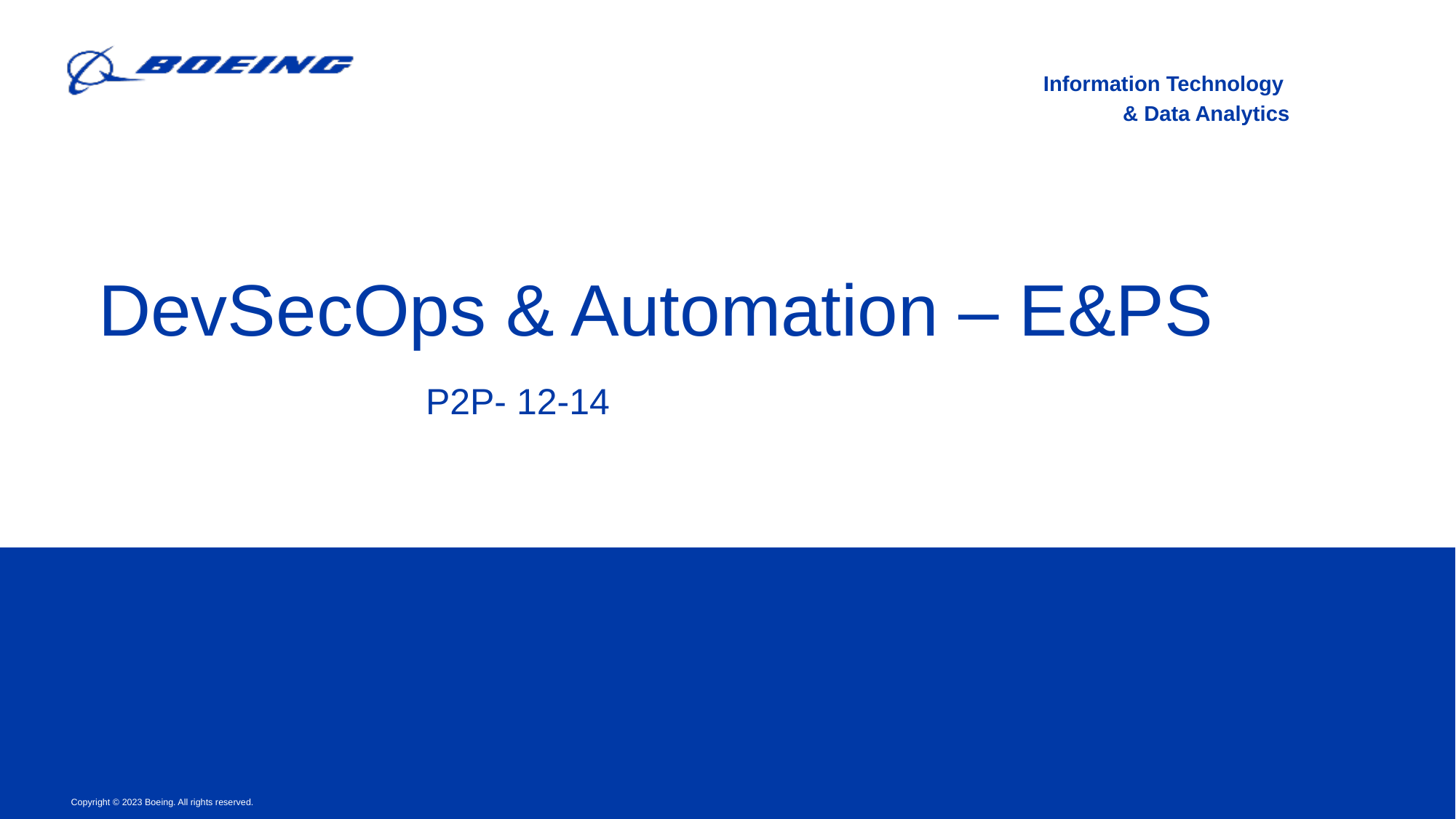

# DevSecOps & Automation – E&PS P2P- 12-14